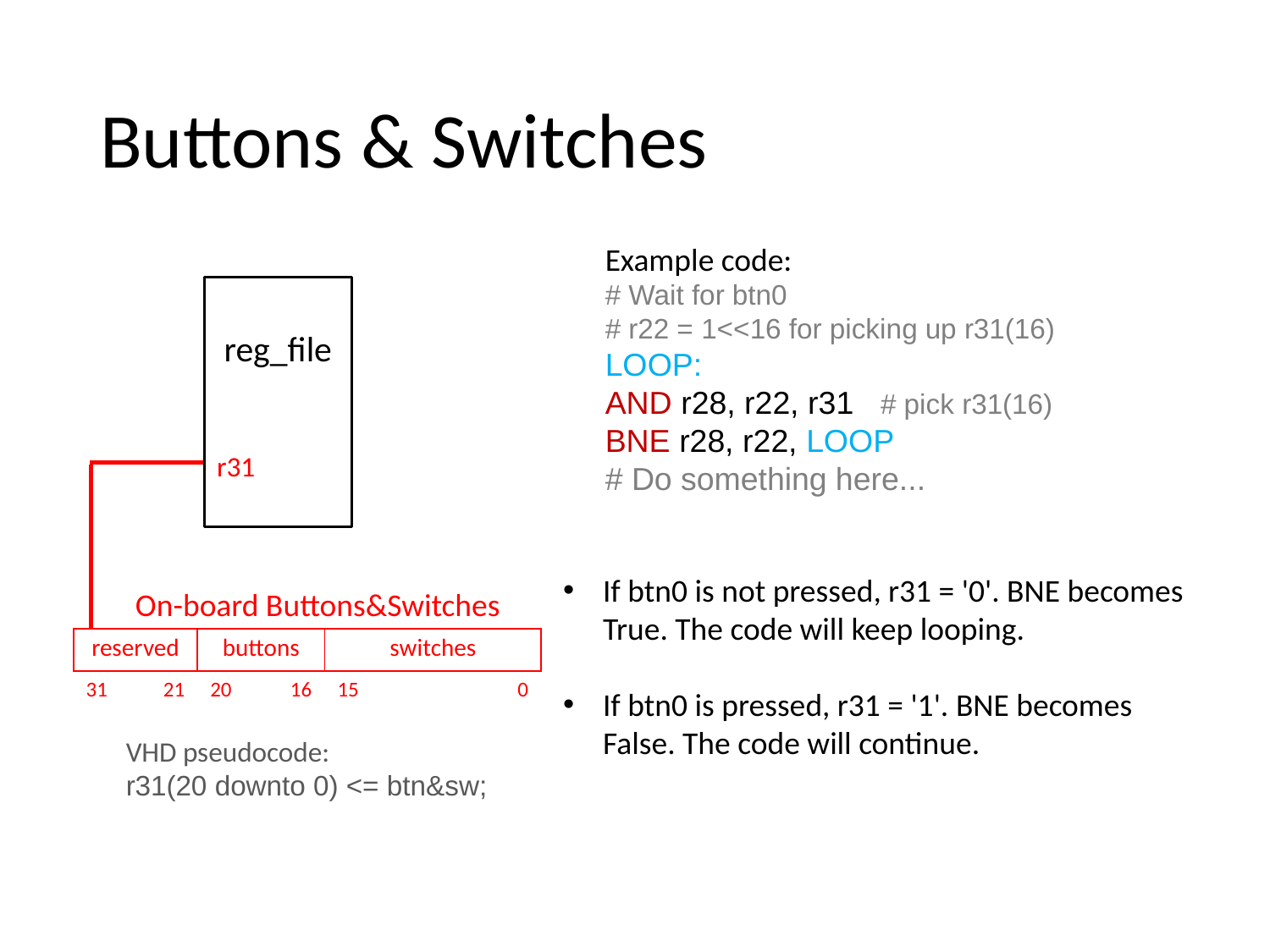

# Buttons & Switches
Example code:
# Wait for btn0
# r22 = 1<<16 for picking up r31(16)
LOOP:
AND r28, r22, r31   # pick r31(16)
BNE r28, r22, LOOP
# Do something here...

reg_file

r31

If btn0 is not pressed, r31 = '0'. BNE becomes True. The code will keep looping.

If btn0 is pressed, r31 = '1'. BNE becomes False. The code will continue.
On-board Buttons&Switches
| reserved |  | buttons |  | switches |  |
| --- | --- | --- | --- | --- | --- |
| 31 | 21 | 20 | 16 | 15 | 0 |
VHD pseudocode:
r31(20 downto 0) <= btn&sw;